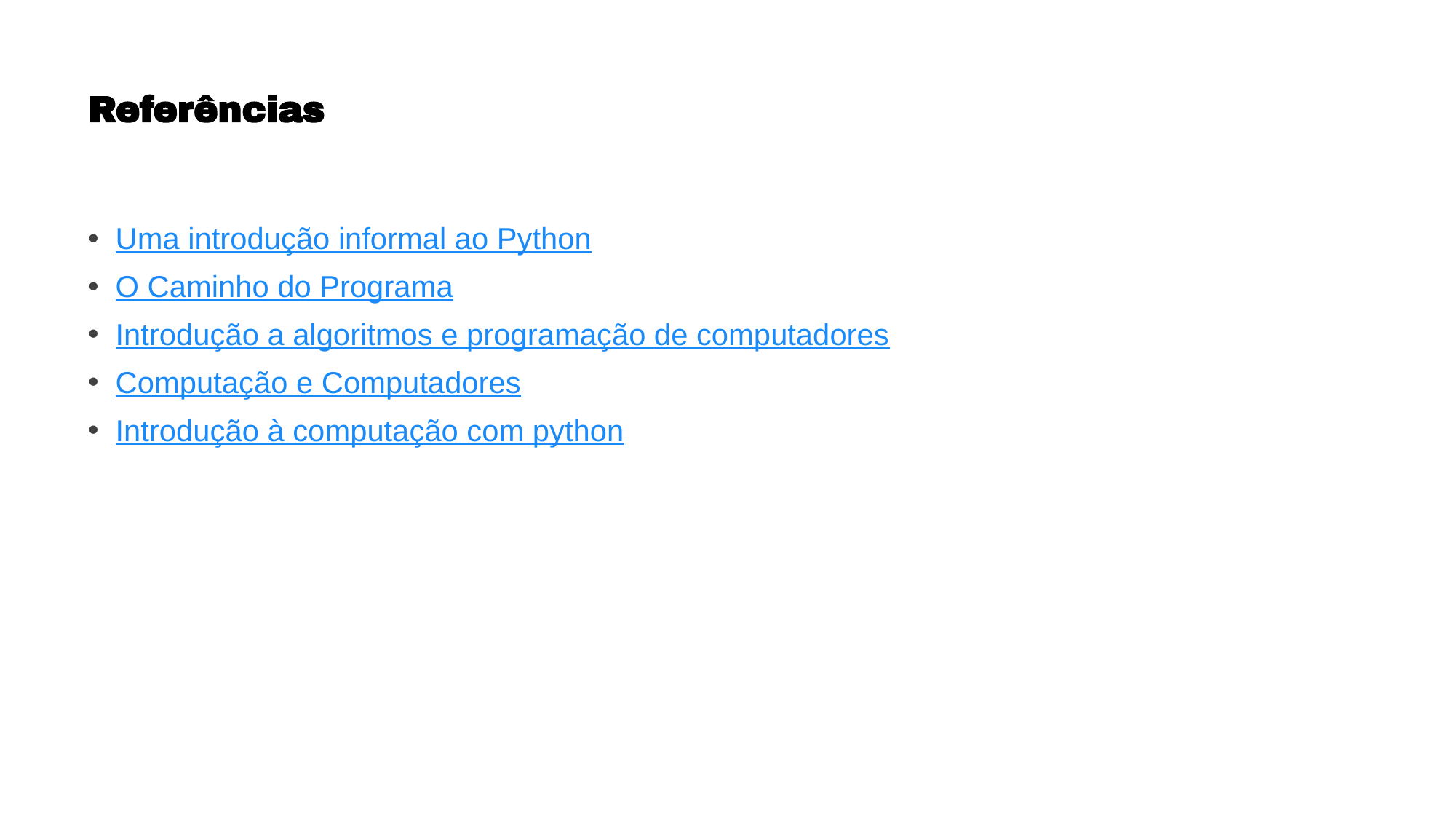

# Referências
Uma introdução informal ao Python
O Caminho do Programa
Introdução a algoritmos e programação de computadores
Computação e Computadores
Introdução à computação com python